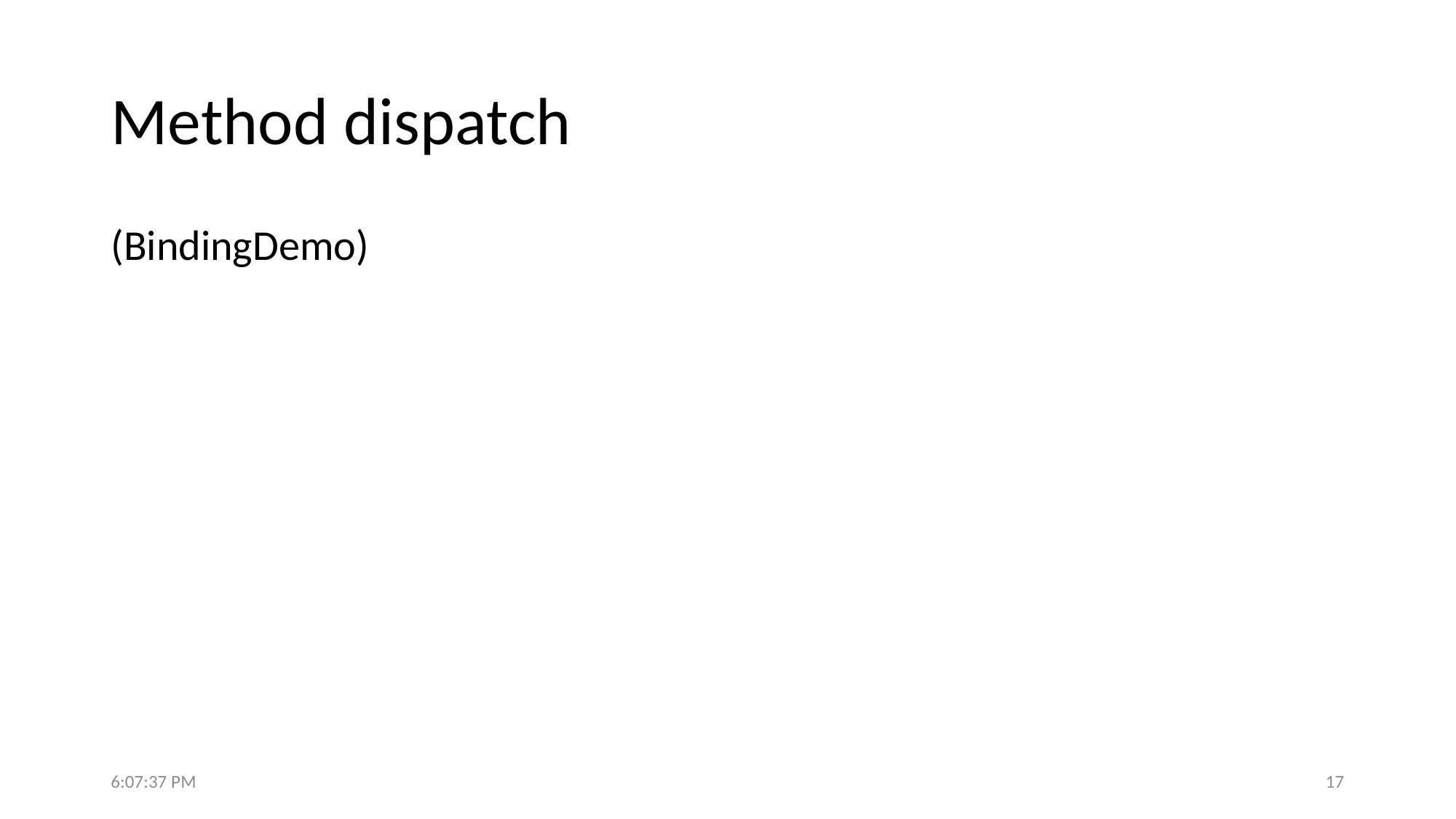

# Method dispatch
(BindingDemo)
6:07:37 PM
17